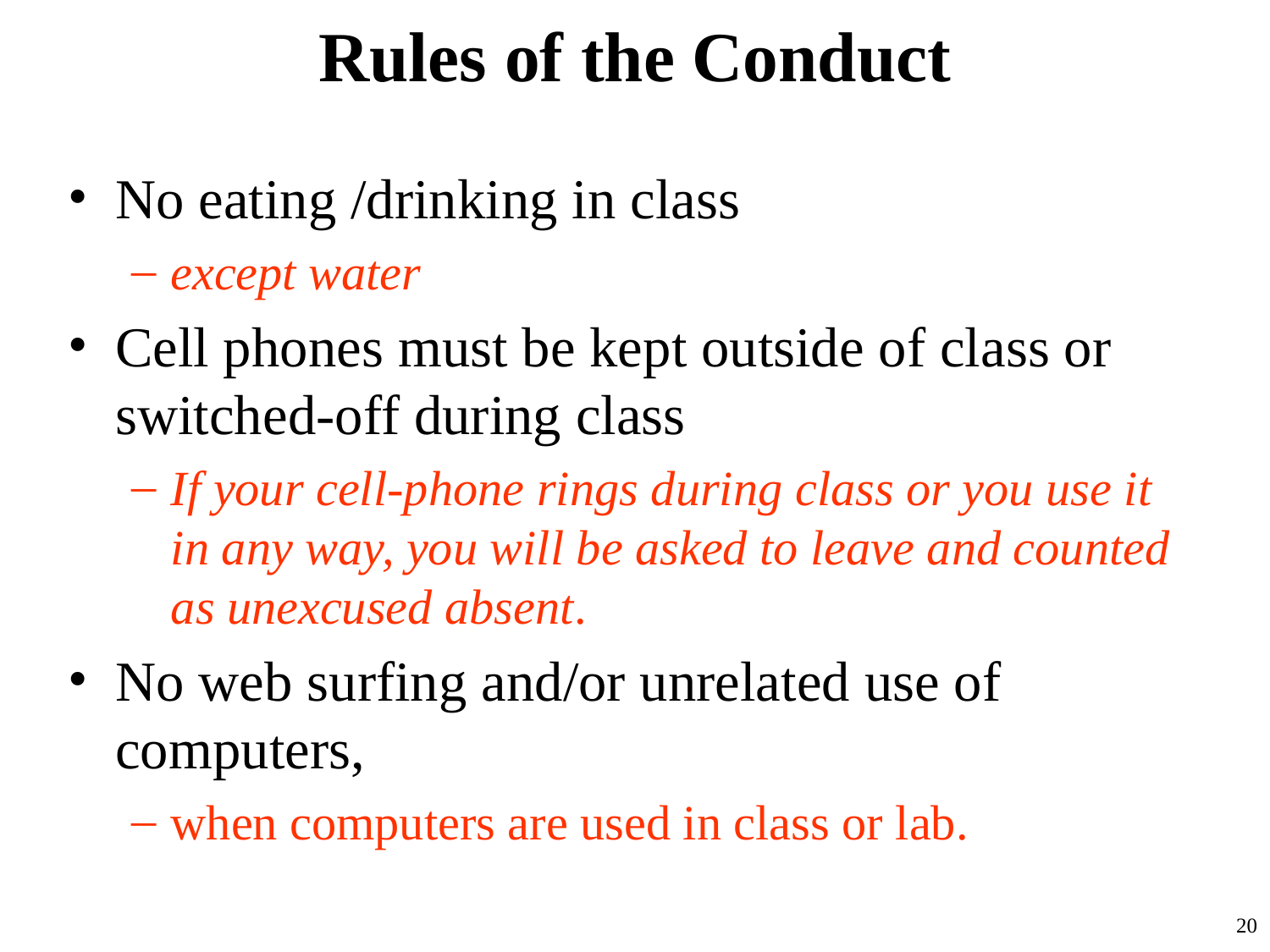

# Rules of the Conduct
No eating /drinking in class
except water
Cell phones must be kept outside of class or switched-off during class
If your cell-phone rings during class or you use it in any way, you will be asked to leave and counted as unexcused absent.
No web surfing and/or unrelated use of computers,
when computers are used in class or lab.
20